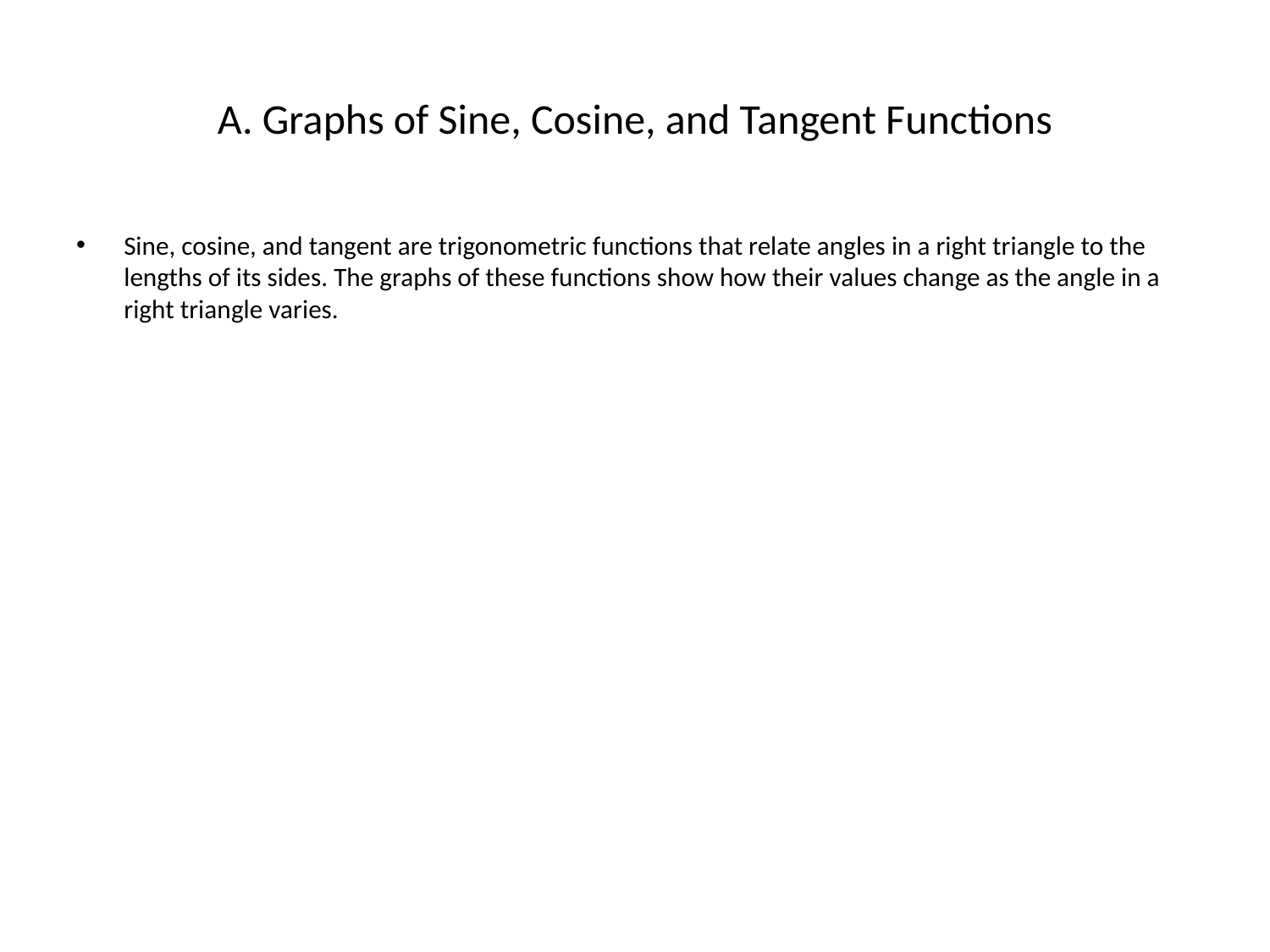

# A. Graphs of Sine, Cosine, and Tangent Functions
Sine, cosine, and tangent are trigonometric functions that relate angles in a right triangle to the lengths of its sides. The graphs of these functions show how their values change as the angle in a right triangle varies.